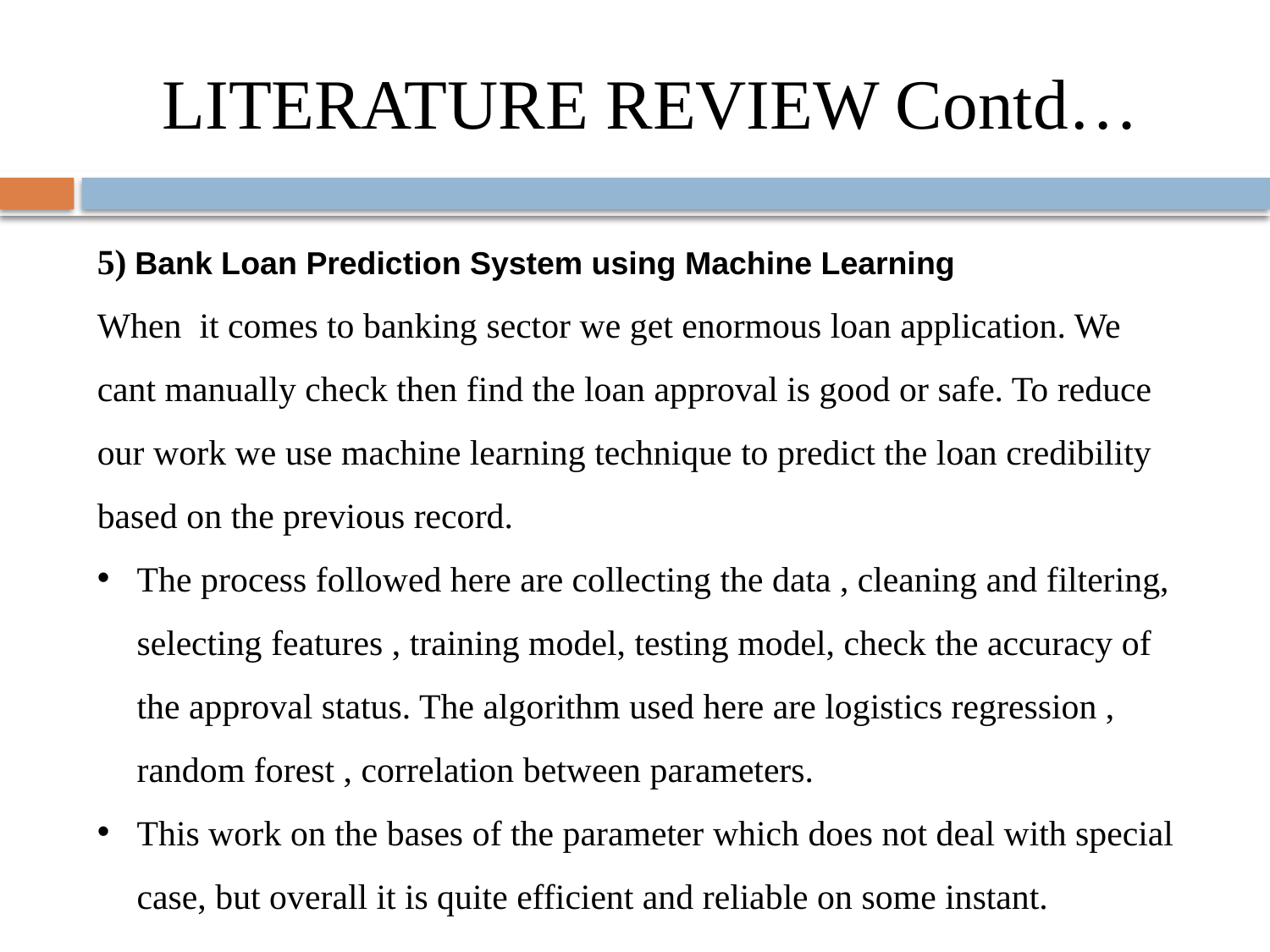

# LITERATURE REVIEW Contd…
5) Bank Loan Prediction System using Machine Learning
When  it comes to banking sector we get enormous loan application. We cant manually check then find the loan approval is good or safe. To reduce our work we use machine learning technique to predict the loan credibility based on the previous record.
The process followed here are collecting the data , cleaning and filtering, selecting features , training model, testing model, check the accuracy of the approval status. The algorithm used here are logistics regression , random forest , correlation between parameters.
This work on the bases of the parameter which does not deal with special case, but overall it is quite efficient and reliable on some instant.